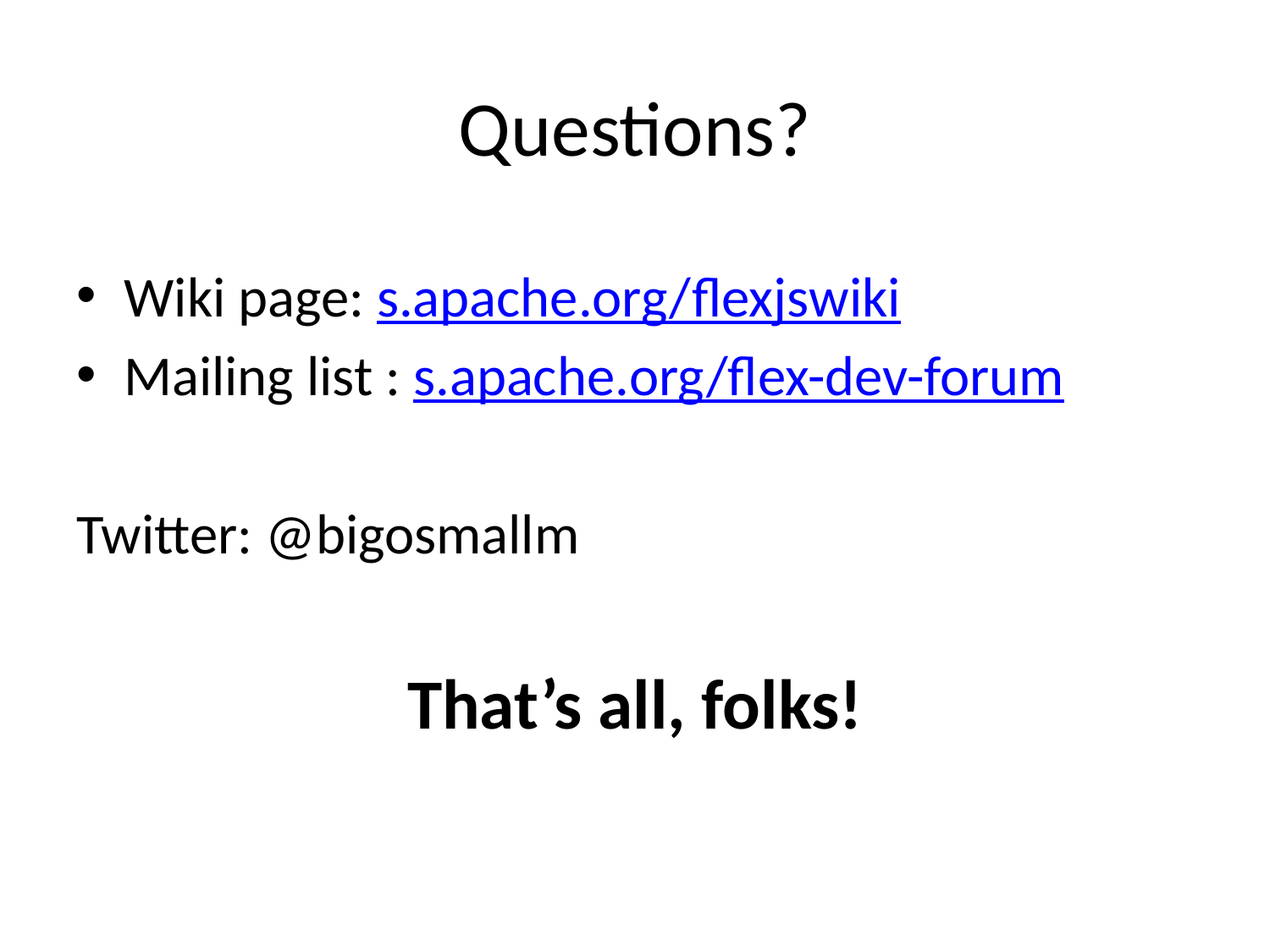

# Questions?
Wiki page: s.apache.org/flexjswiki
Mailing list : s.apache.org/flex-dev-forum

Twitter: @bigosmallm

That’s all, folks!